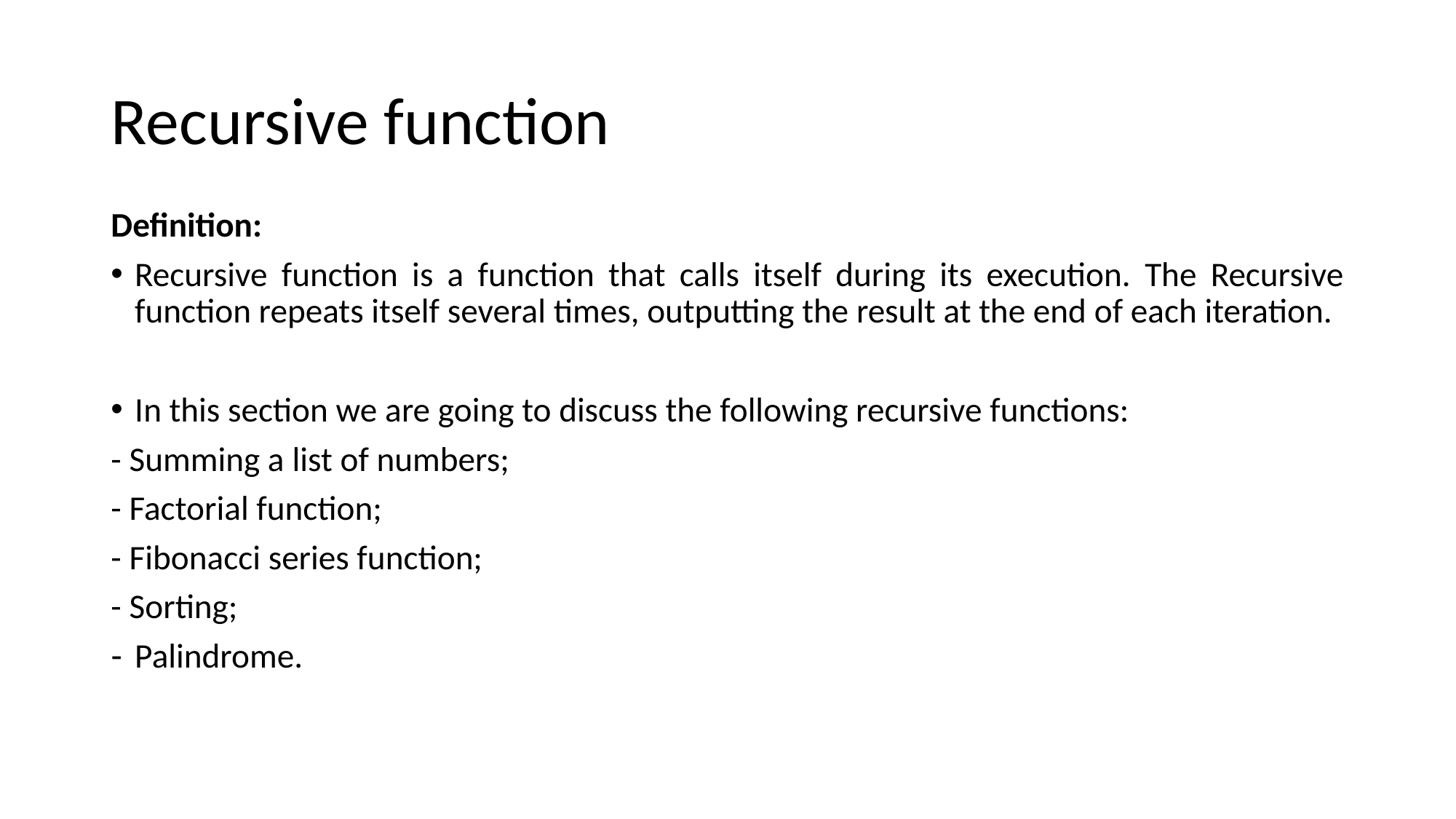

# Recursive function
Definition:
Recursive function is a function that calls itself during its execution. The Recursive function repeats itself several times, outputting the result at the end of each iteration.

In this section we are going to discuss the following recursive functions:
- Summing a list of numbers;
- Factorial function;
- Fibonacci series function;
- Sorting;
Palindrome.